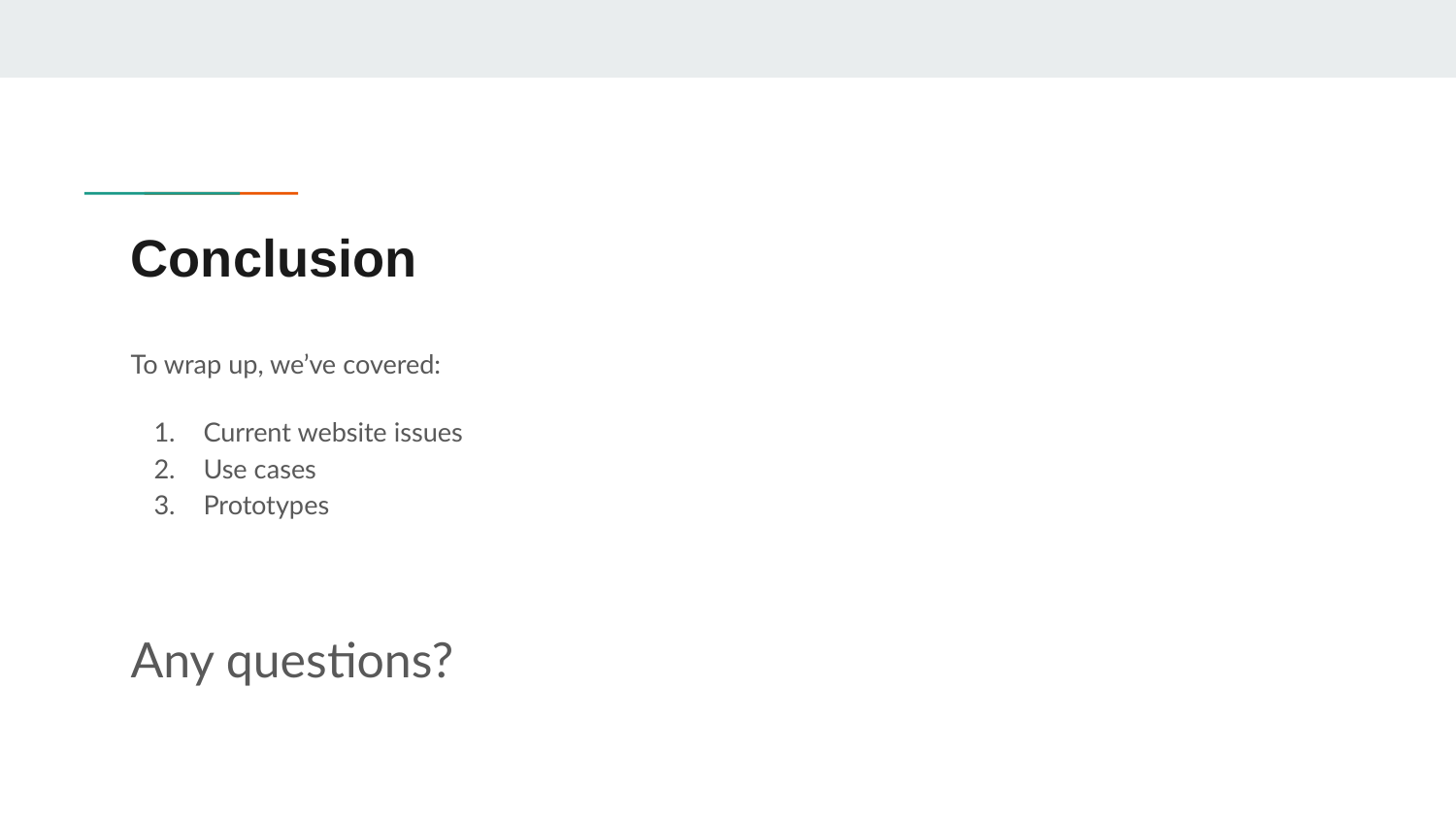

# Conclusion
To wrap up, we’ve covered:
Current website issues
Use cases
Prototypes

Any questions?